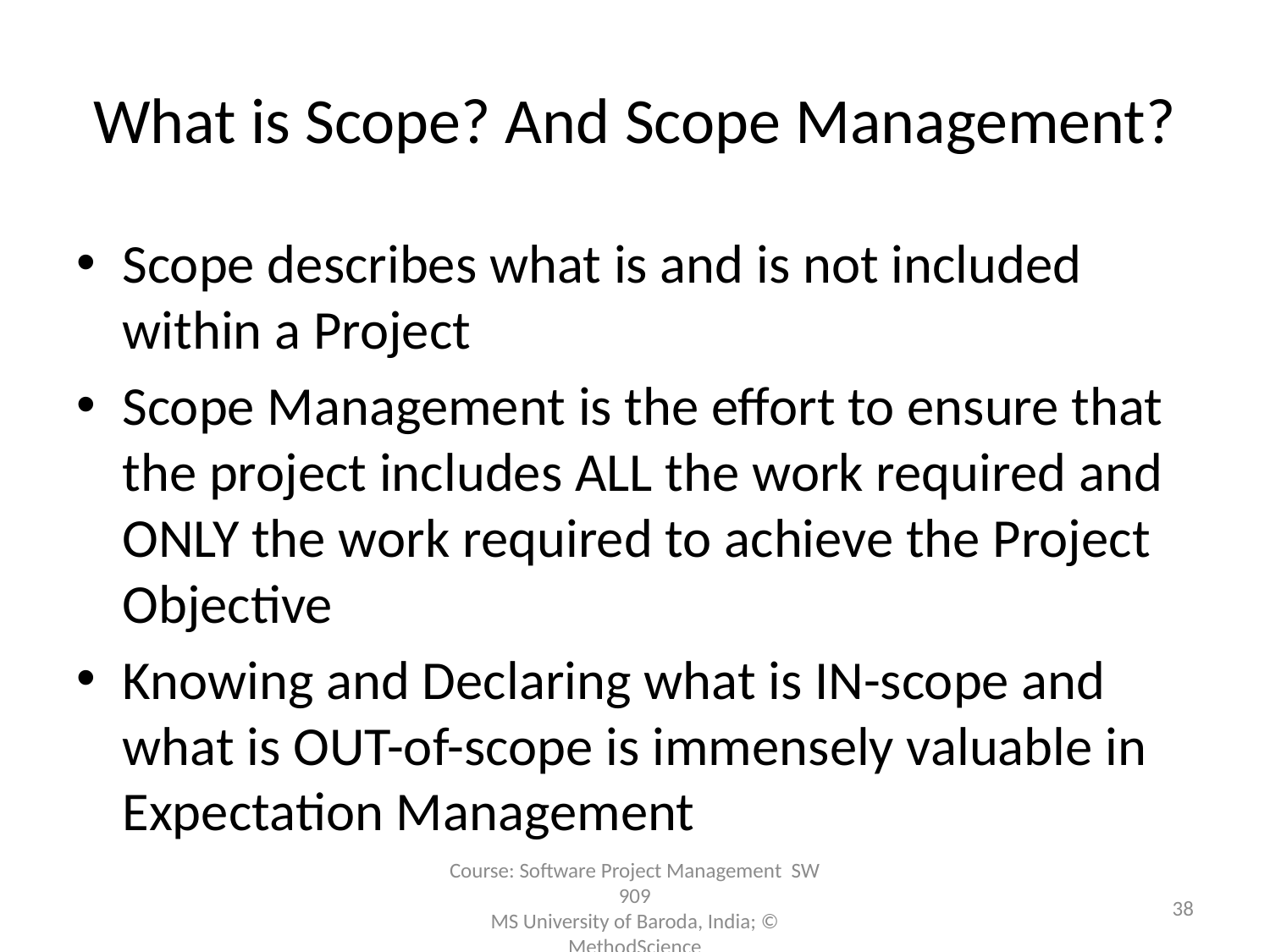

# What is Scope? And Scope Management?
Scope describes what is and is not included within a Project
Scope Management is the effort to ensure that the project includes ALL the work required and ONLY the work required to achieve the Project Objective
Knowing and Declaring what is IN-scope and what is OUT-of-scope is immensely valuable in Expectation Management
Course: Software Project Management  SW 909
MS University of Baroda, India; © MethodScience
38